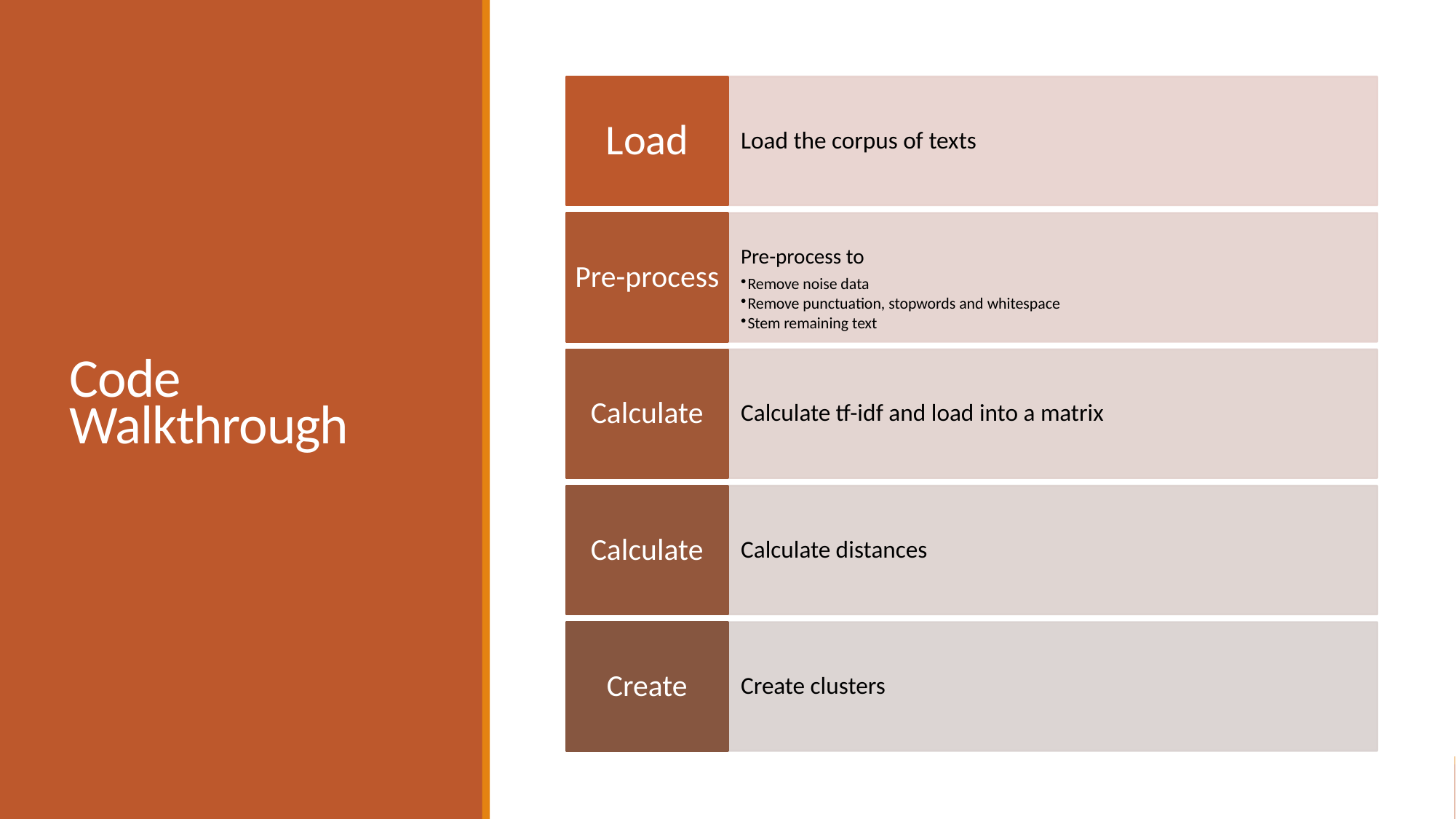

# Code Walkthrough
Load the corpus of texts
Load
Pre-process to
Remove noise data
Remove punctuation, stopwords and whitespace
Stem remaining text
Pre-process
Calculate tf-idf and load into a matrix
Calculate
Calculate distances
Calculate
Create clusters
Create